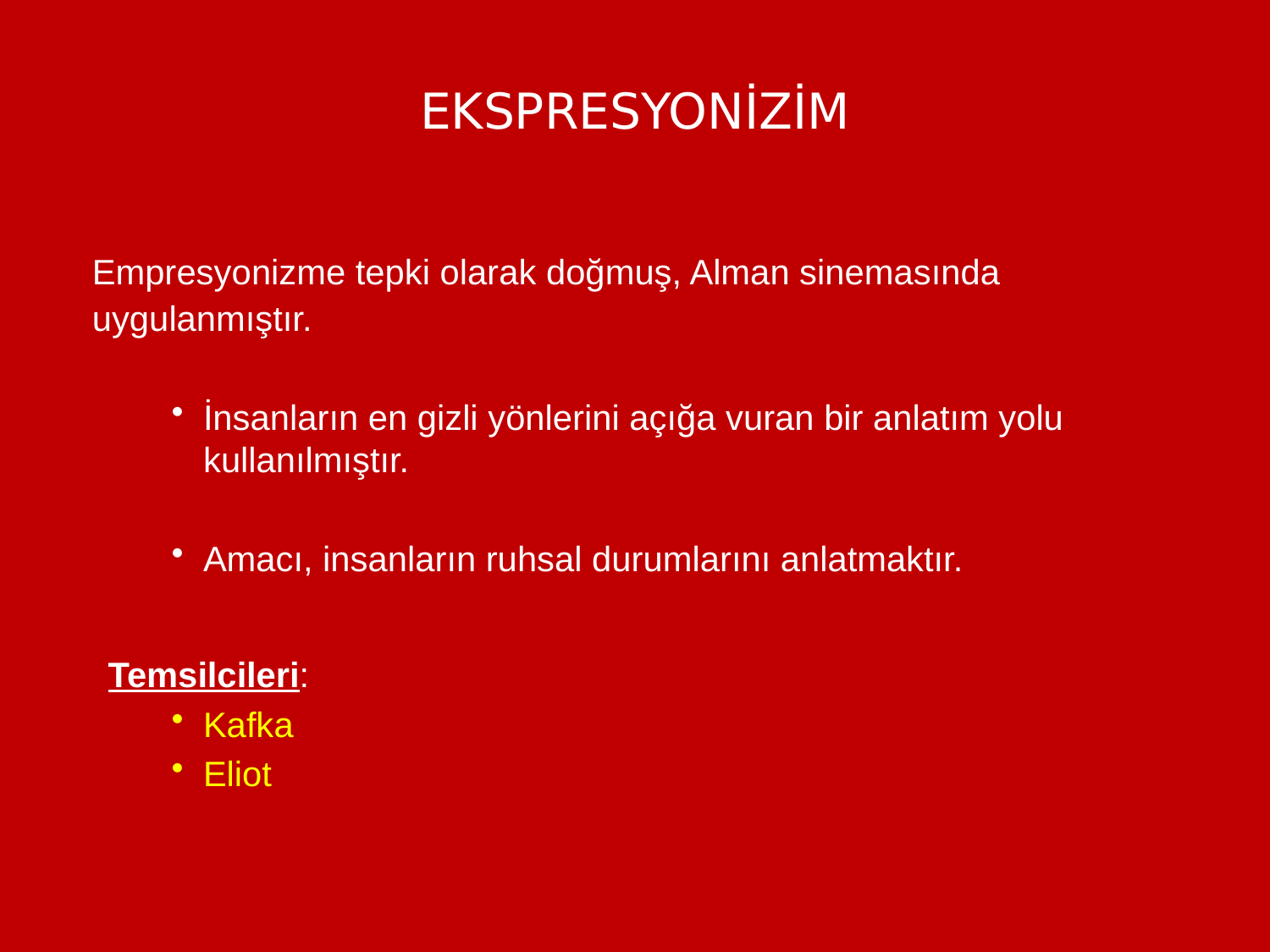

# EKSPRESYONİZİM
	Empresyonizme tepki olarak doğmuş, Alman sinemasında uygulanmıştır.

İnsanların en gizli yönlerini açığa vuran bir anlatım yolu kullanılmıştır.

Amacı, insanların ruhsal durumlarını anlatmaktır.

Temsilcileri:
Kafka
Eliot